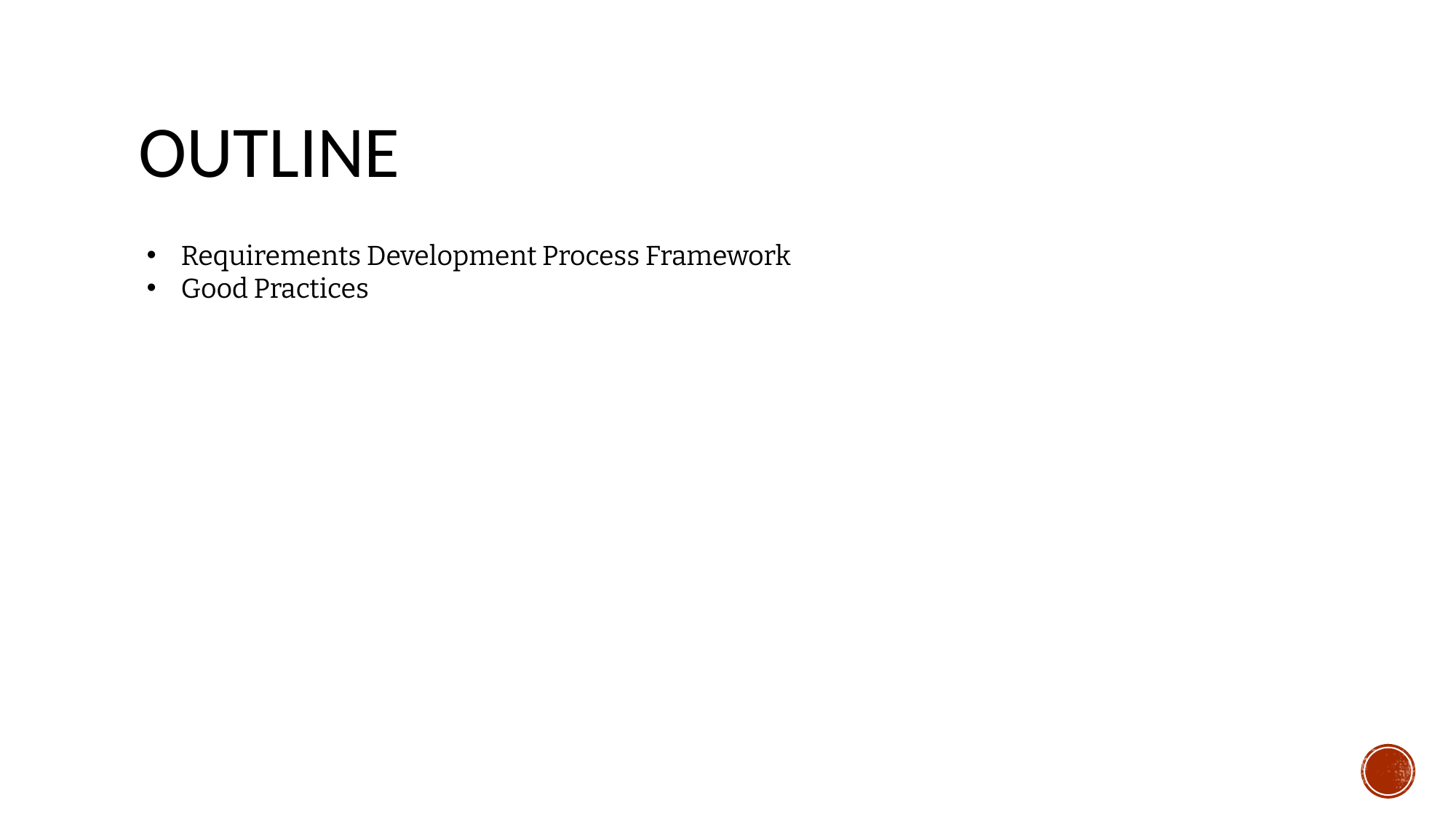

# Outline
Requirements Development Process Framework
Good Practices